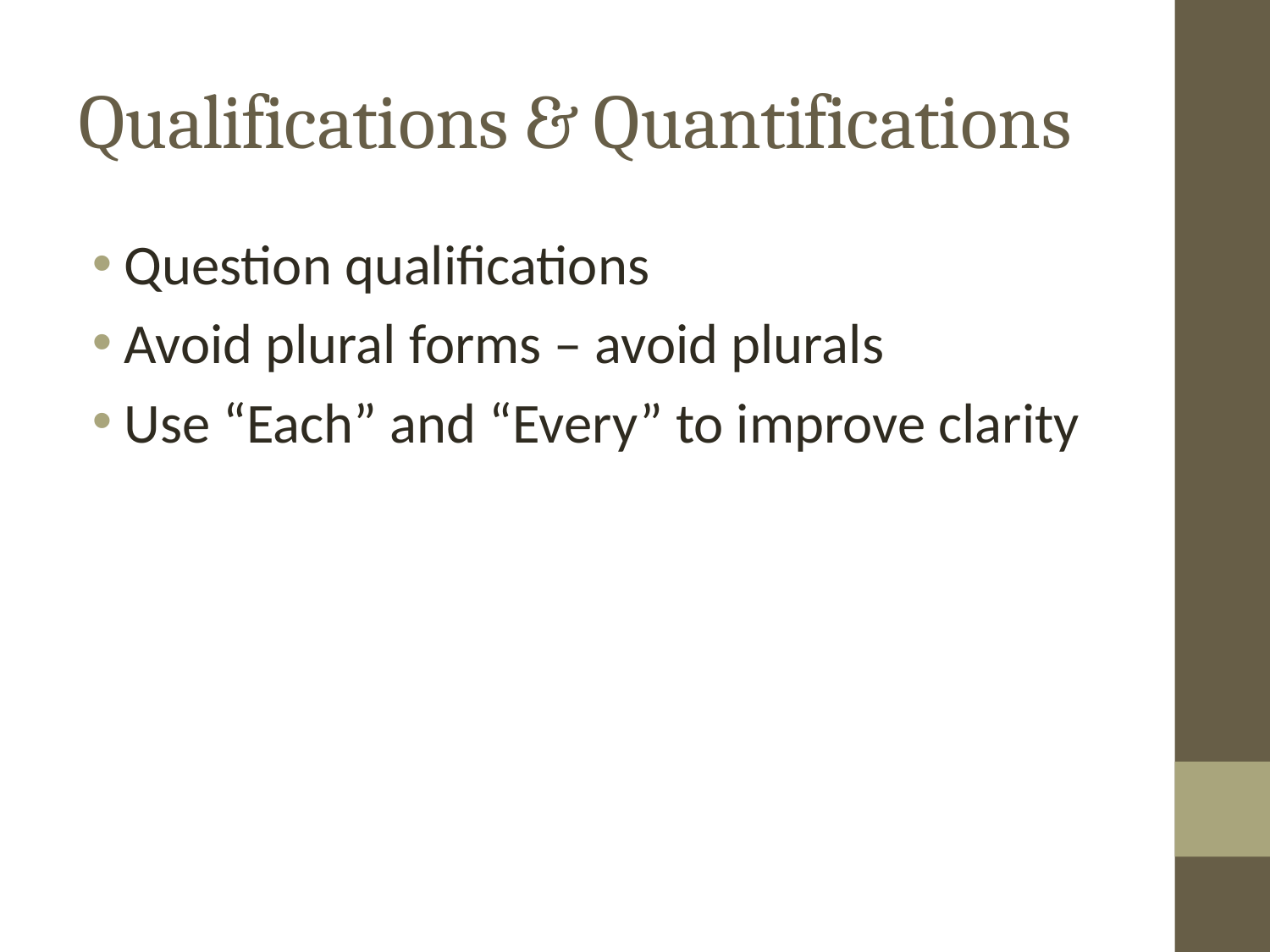

# Qualifications & Quantifications
Question qualifications
Avoid plural forms – avoid plurals
Use “Each” and “Every” to improve clarity